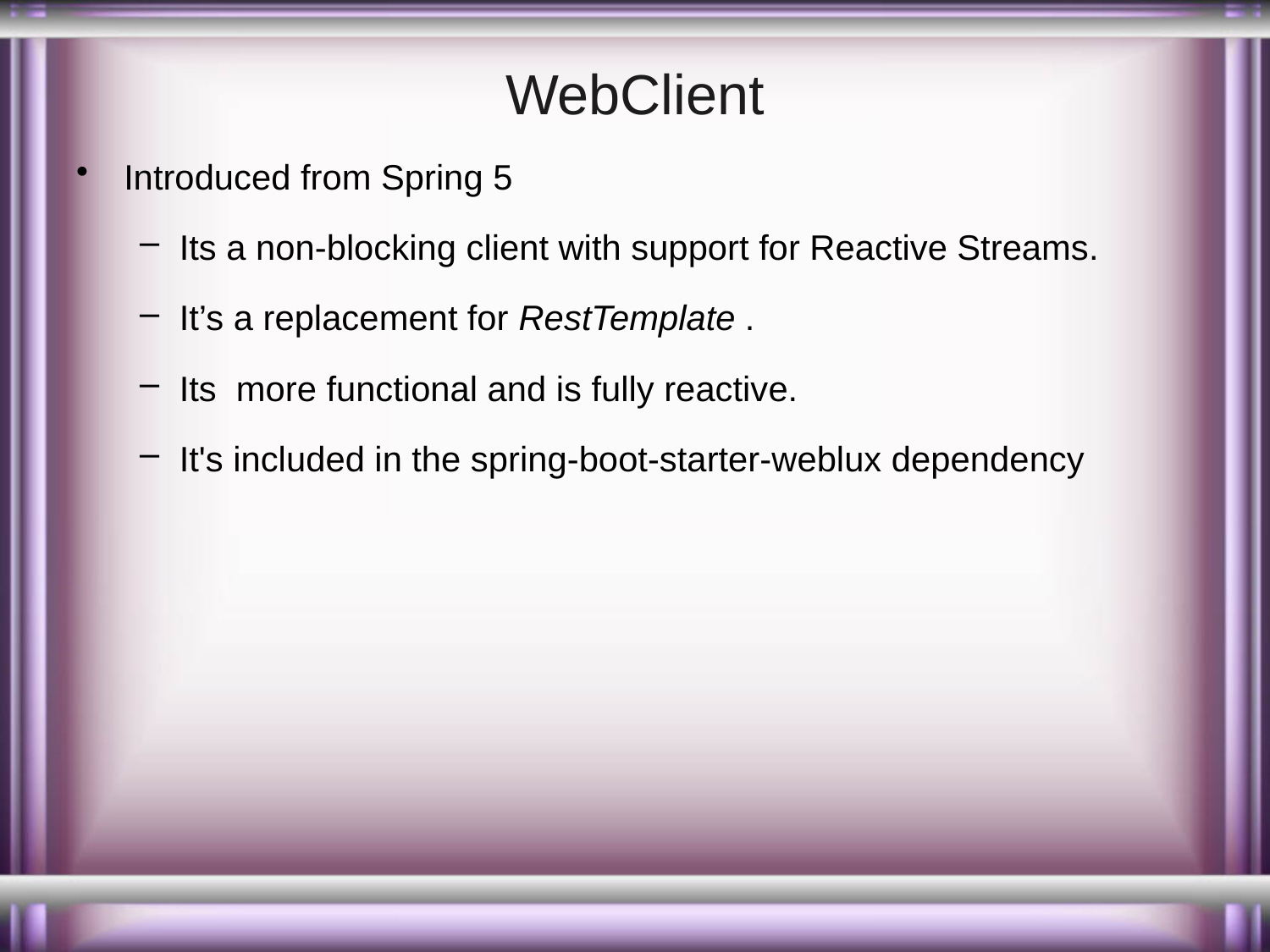

# WebClient
Introduced from Spring 5
Its a non-blocking client with support for Reactive Streams.
It’s a replacement for RestTemplate .
Its  more functional and is fully reactive.
It's included in the spring-boot-starter-weblux dependency